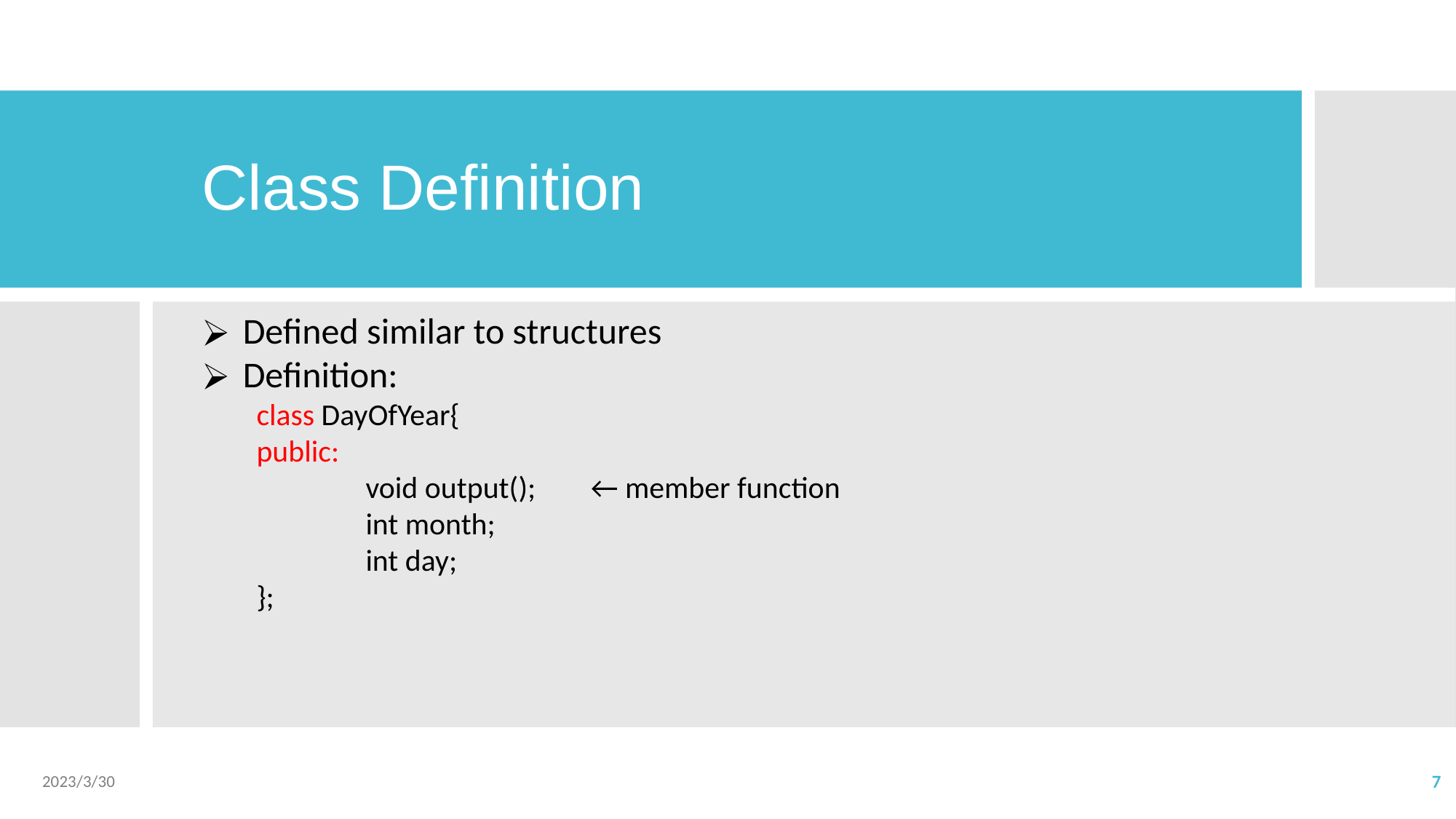

# Class Definition

Defined similar to structures
Definition:
class DayOfYear{
public:
	void output();	 ← member function
	int month;
	int day;
};
2023/3/30
7